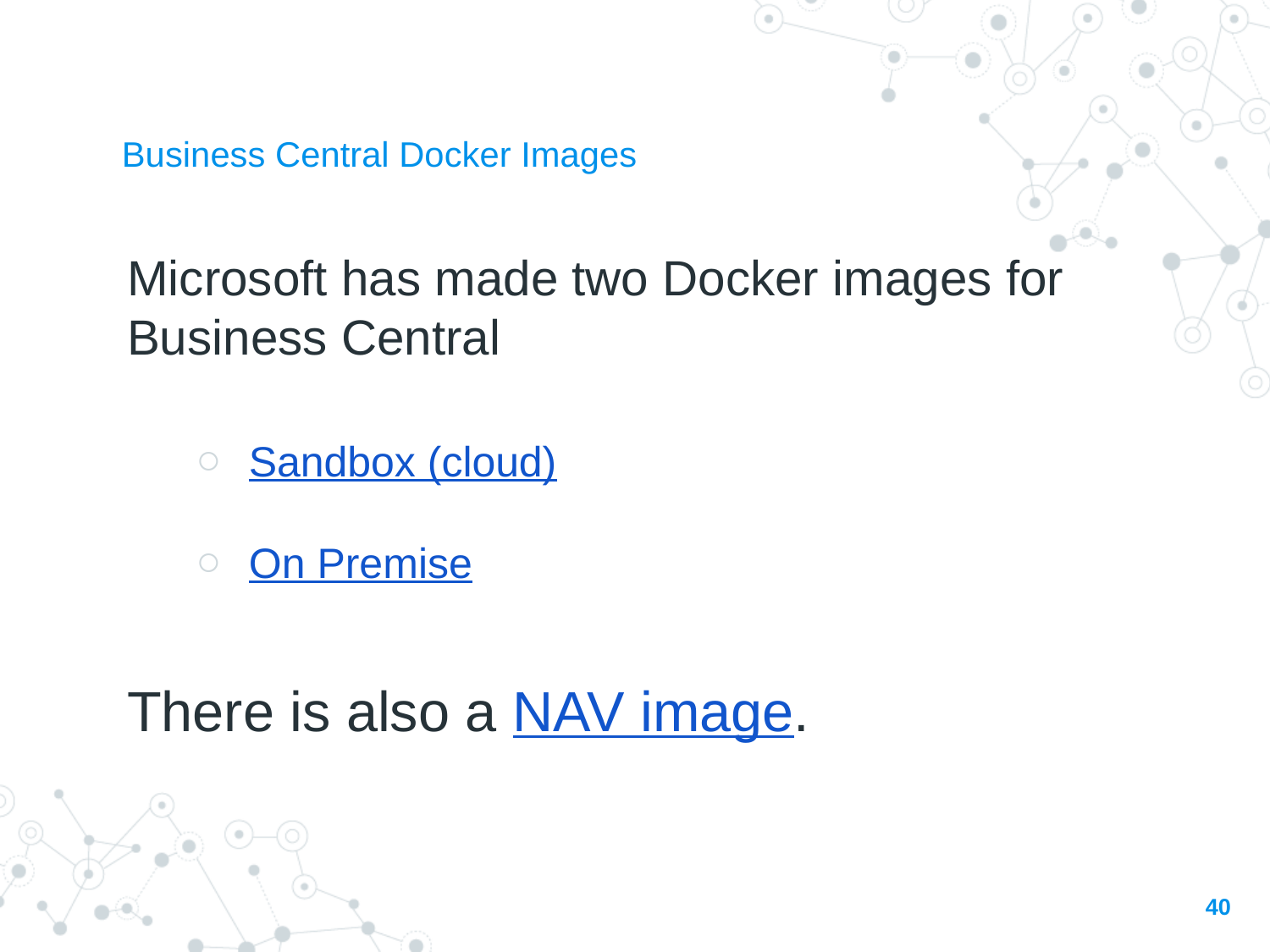

# Business Central Docker Images
Microsoft has made two Docker images for Business Central

Sandbox (cloud)

On Premise

There is also a NAV image.
40